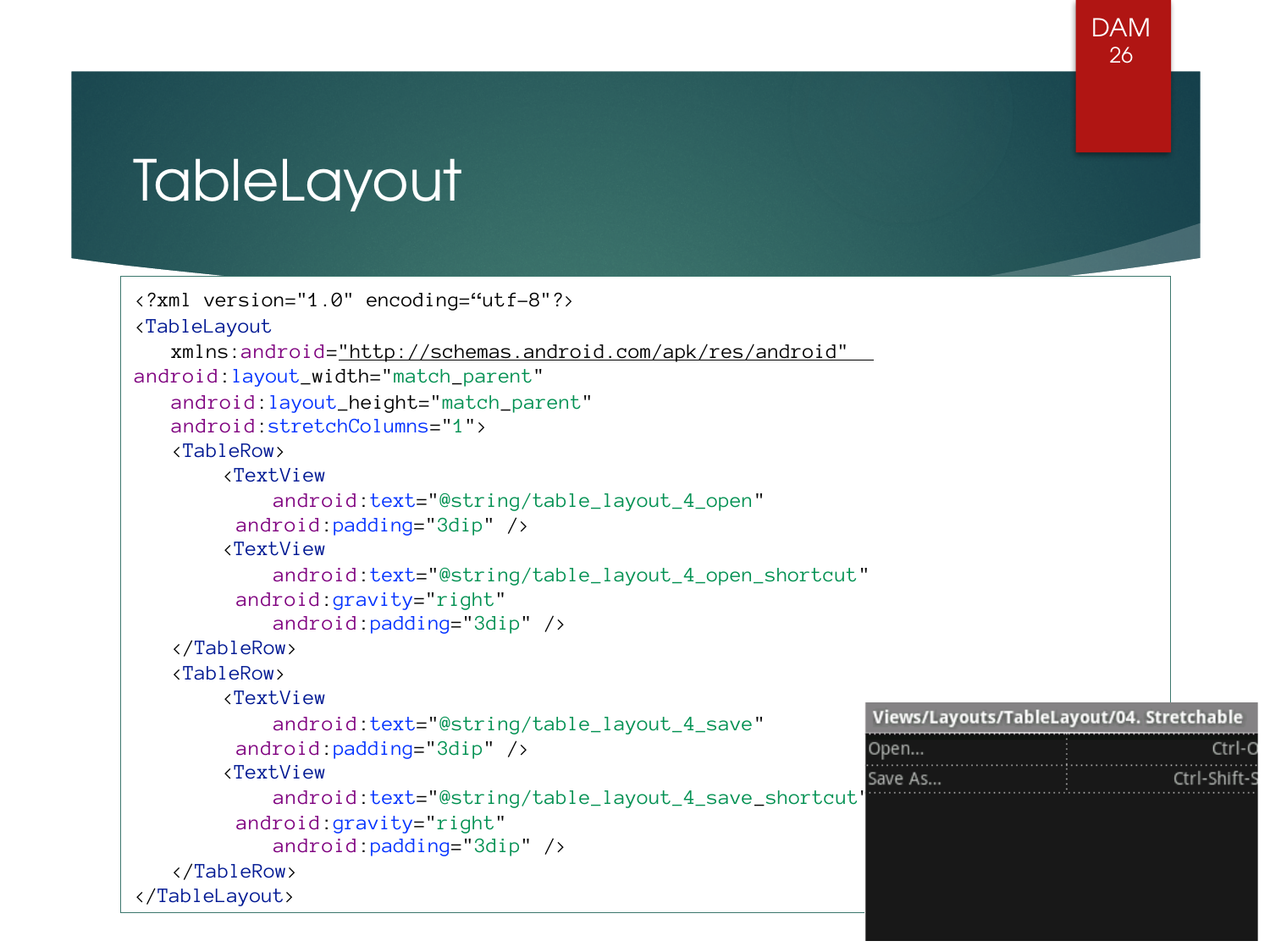

DAM
26
# TableLayout
<?xml version="1.0" encoding=“utf-8"?>
<TableLayout
	xmlns:android="http://schemas.android.com/apk/res/android"  	android:layout_width="match_parent"
	android:layout_height="match_parent"
	android:stretchColumns="1">
	<TableRow>
	<TextView
	android:text="@string/table_layout_4_open"  	android:padding="3dip" />
	<TextView
	android:text="@string/table_layout_4_open_shortcut"  	android:gravity="right"
	android:padding="3dip" />
	</TableRow>
	<TableRow>
	<TextView
	android:text="@string/table_layout_4_save"  	android:padding="3dip" />
	<TextView
	android:text="@string/table_layout_4_save_shortcut"  	android:gravity="right"
	android:padding="3dip" />
	</TableRow>
</TableLayout>